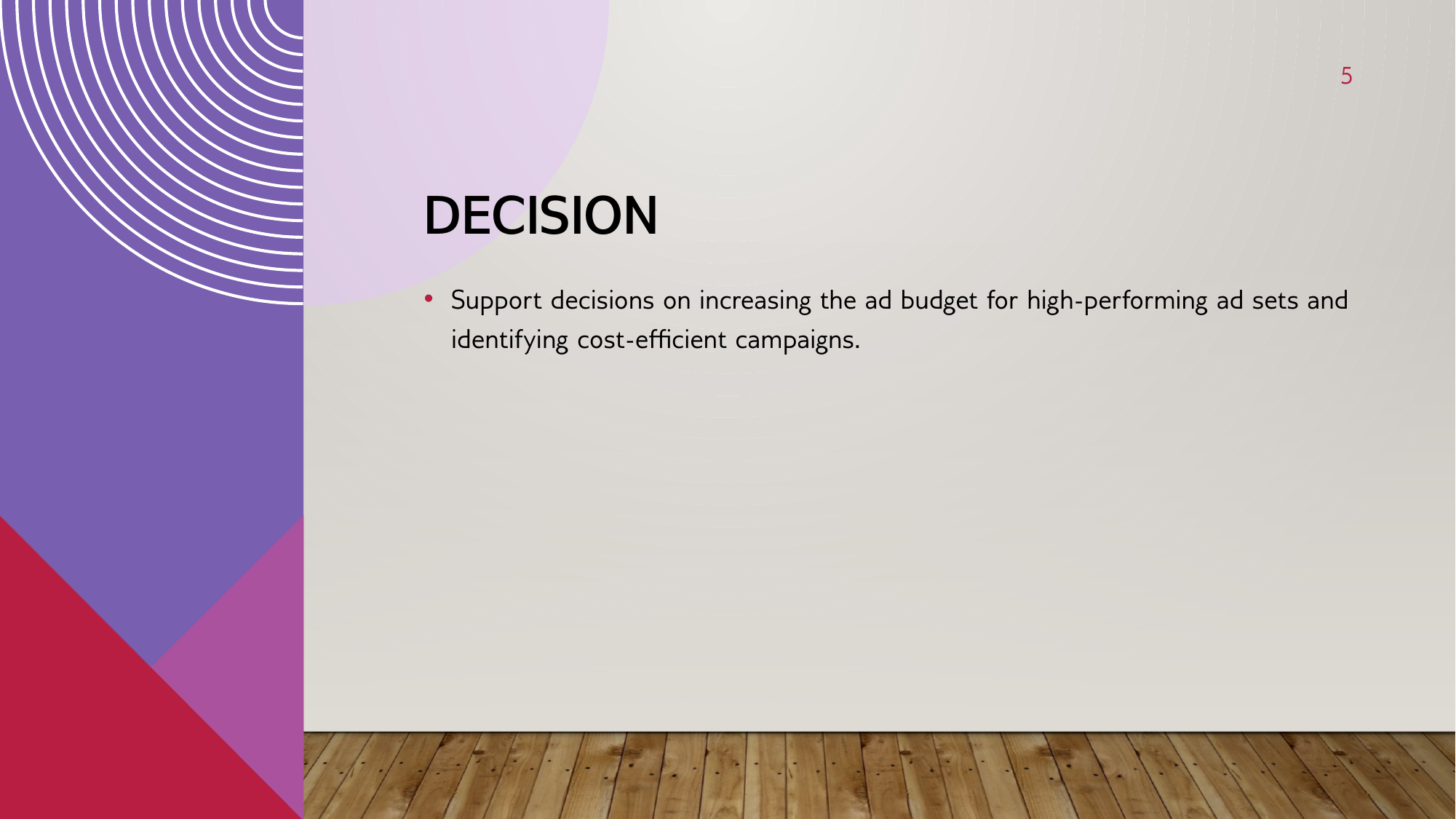

5
# Decision
Support decisions on increasing the ad budget for high-performing ad sets and identifying cost-efficient campaigns.